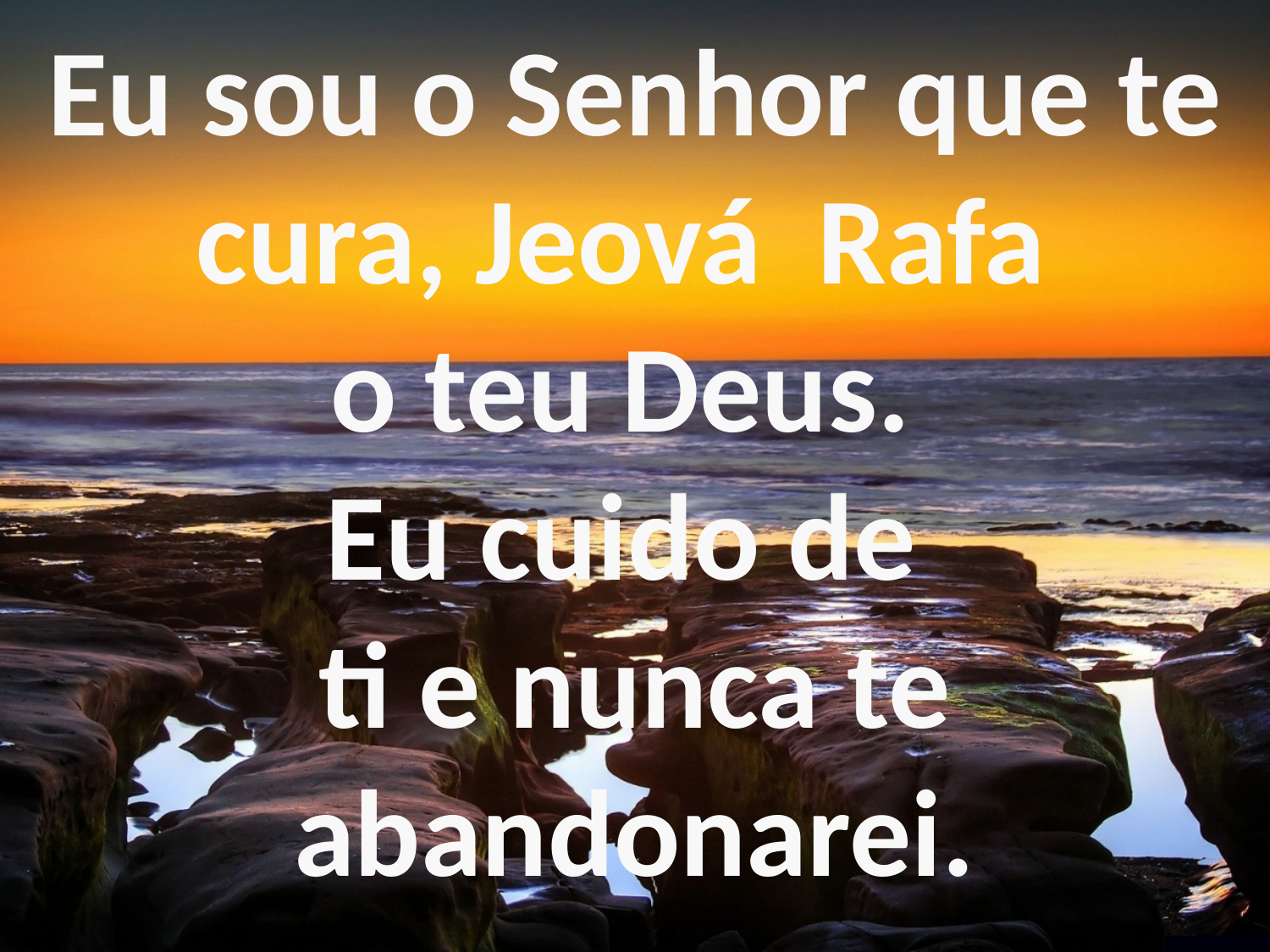

Eu sou o Senhor que te cura, Jeová  Rafa
o teu Deus.
Eu cuido de
ti e nunca te abandonarei.